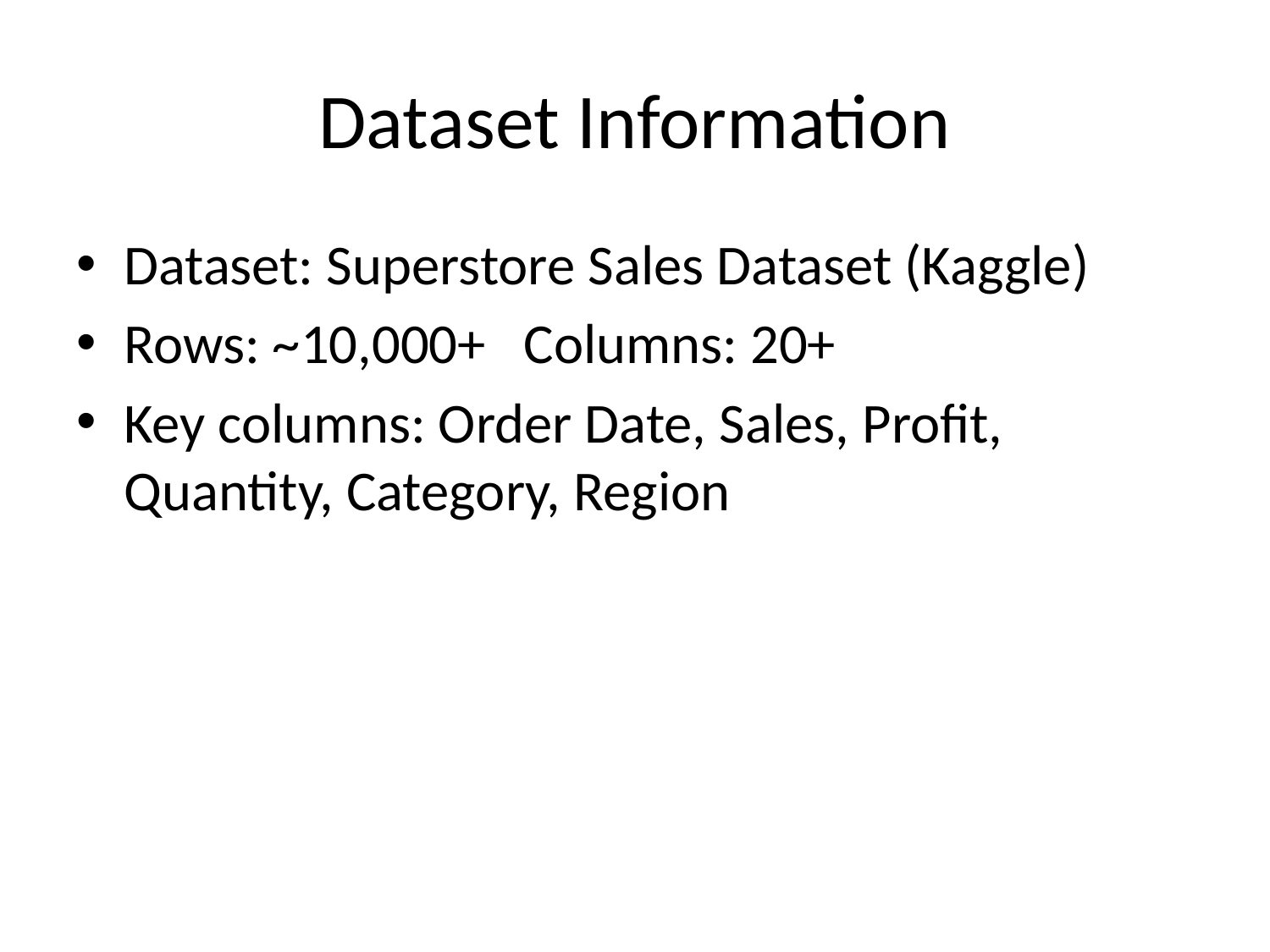

# Dataset Information
Dataset: Superstore Sales Dataset (Kaggle)
Rows: ~10,000+   Columns: 20+
Key columns: Order Date, Sales, Profit, Quantity, Category, Region